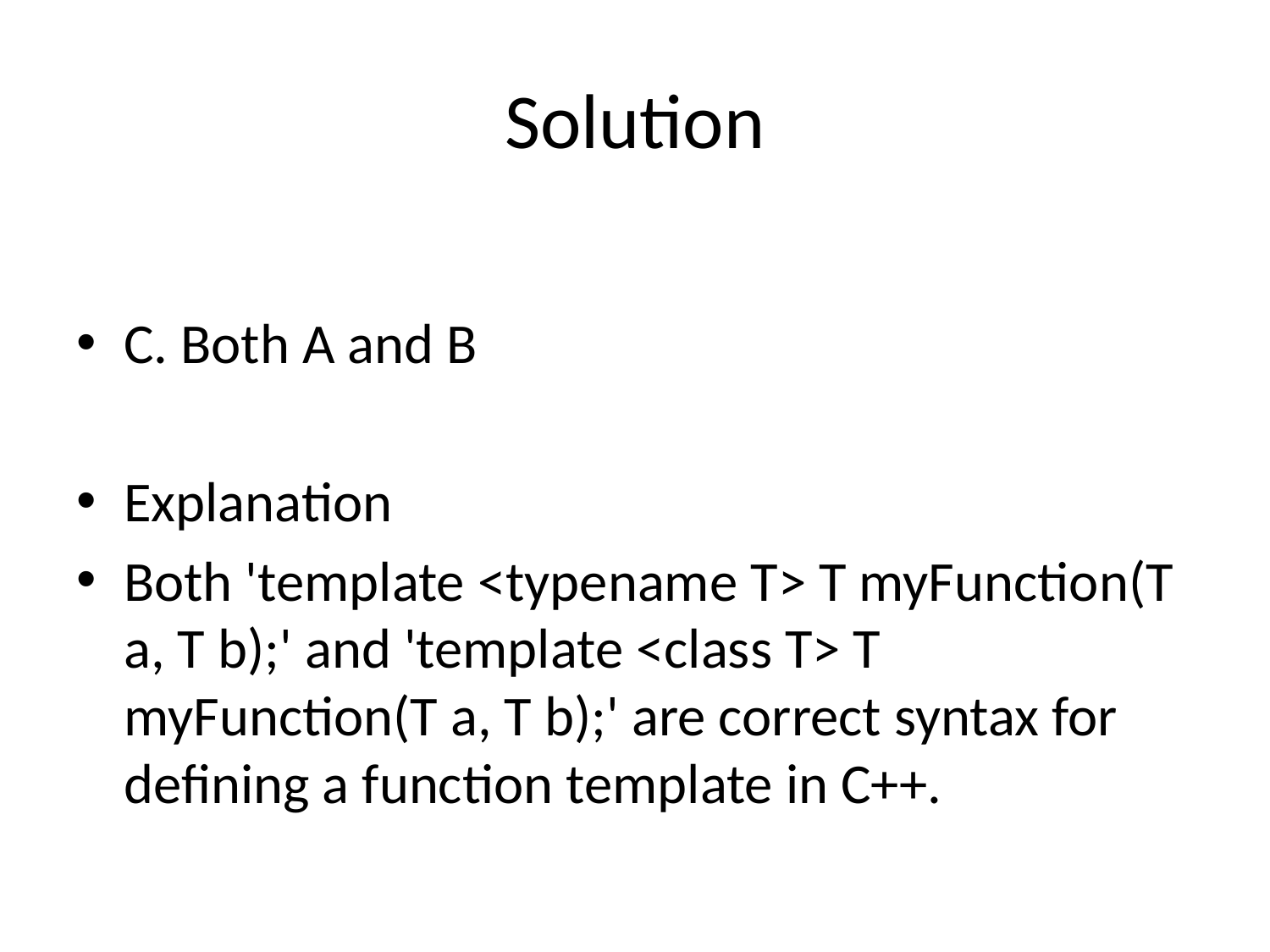

# Solution

C. Both A and B

Explanation
Both 'template <typename T> T myFunction(T a, T b);' and 'template <class T> T myFunction(T a, T b);' are correct syntax for defining a function template in C++.